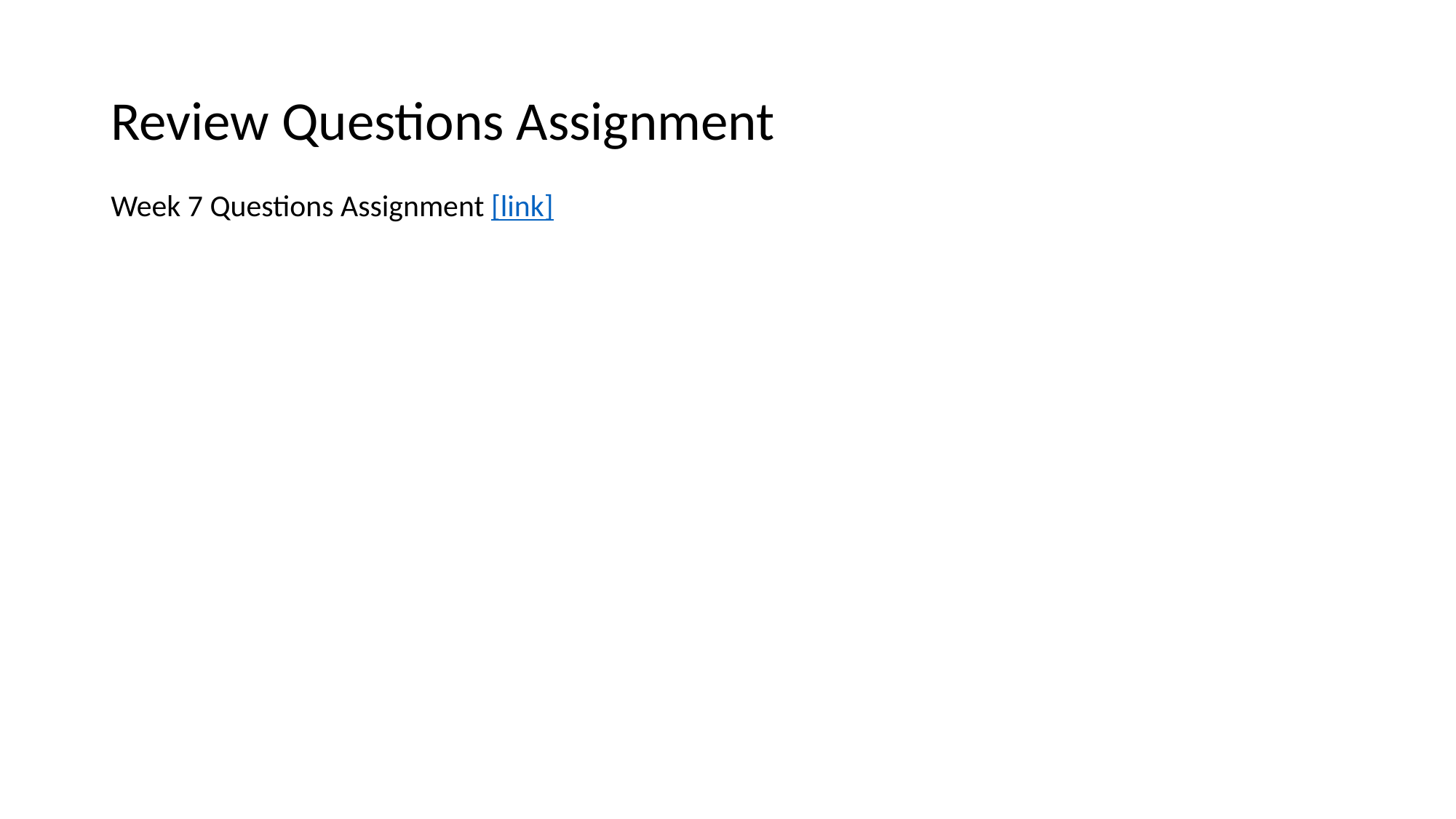

# Review Questions Assignment
Week 7 Questions Assignment [link]